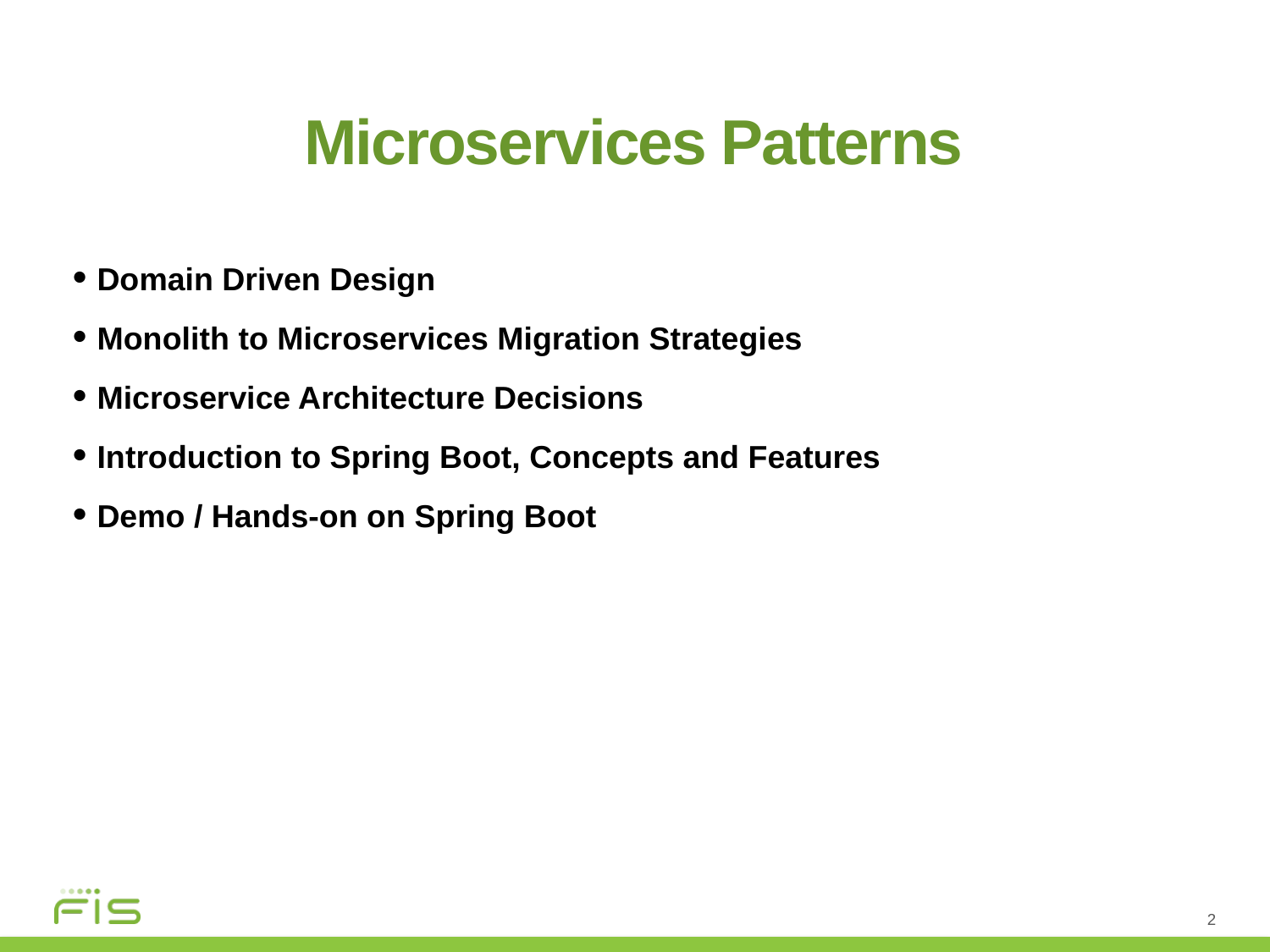

# Microservices Patterns
Domain Driven Design
Monolith to Microservices Migration Strategies
Microservice Architecture Decisions
Introduction to Spring Boot, Concepts and Features
Demo / Hands-on on Spring Boot

2